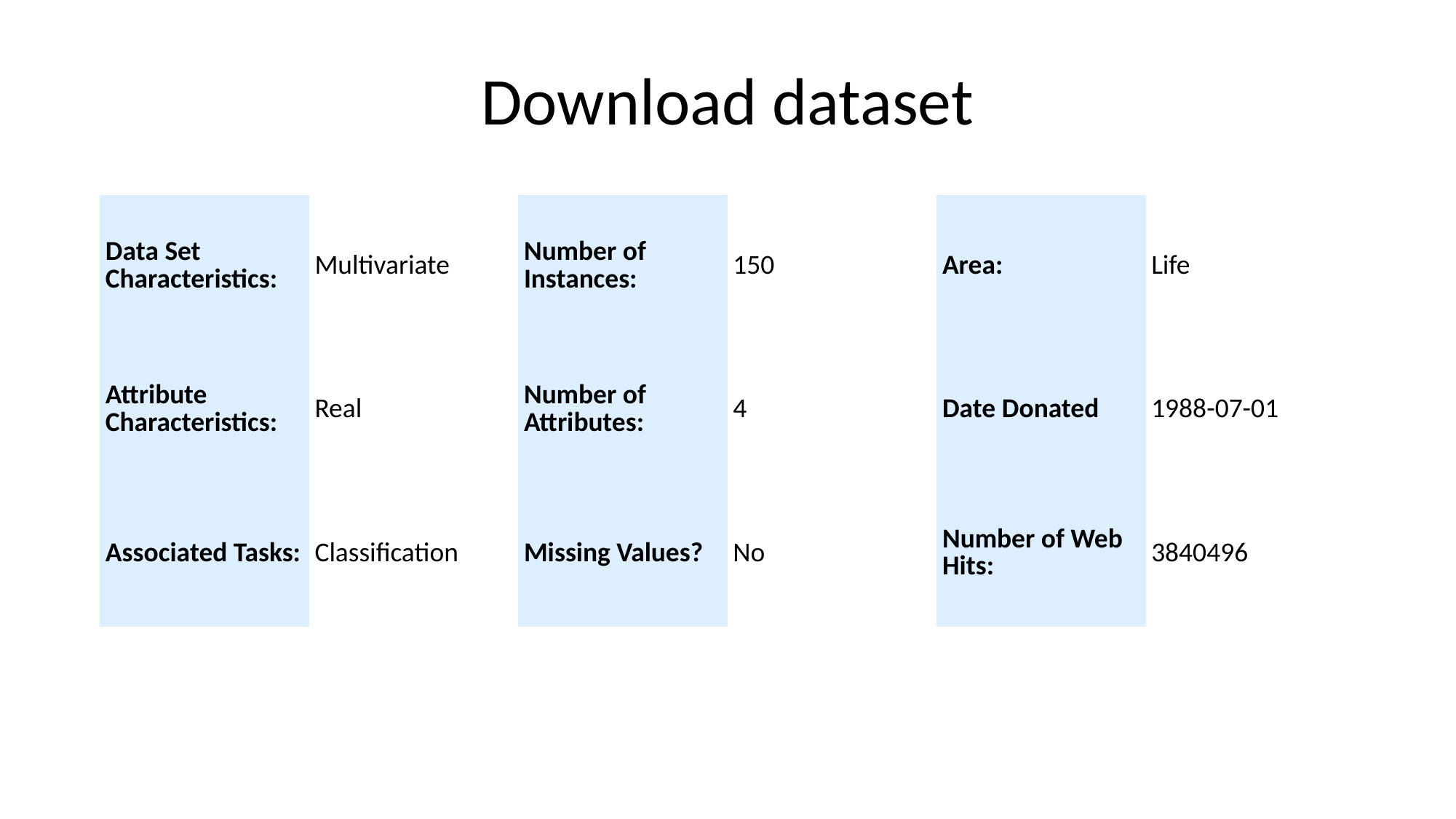

# Download dataset
| Data Set Characteristics: | Multivariate | Number of Instances: | 150 | Area: | Life |
| --- | --- | --- | --- | --- | --- |
| Attribute Characteristics: | Real | Number of Attributes: | 4 | Date Donated | 1988-07-01 |
| Associated Tasks: | Classification | Missing Values? | No | Number of Web Hits: | 3840496 |